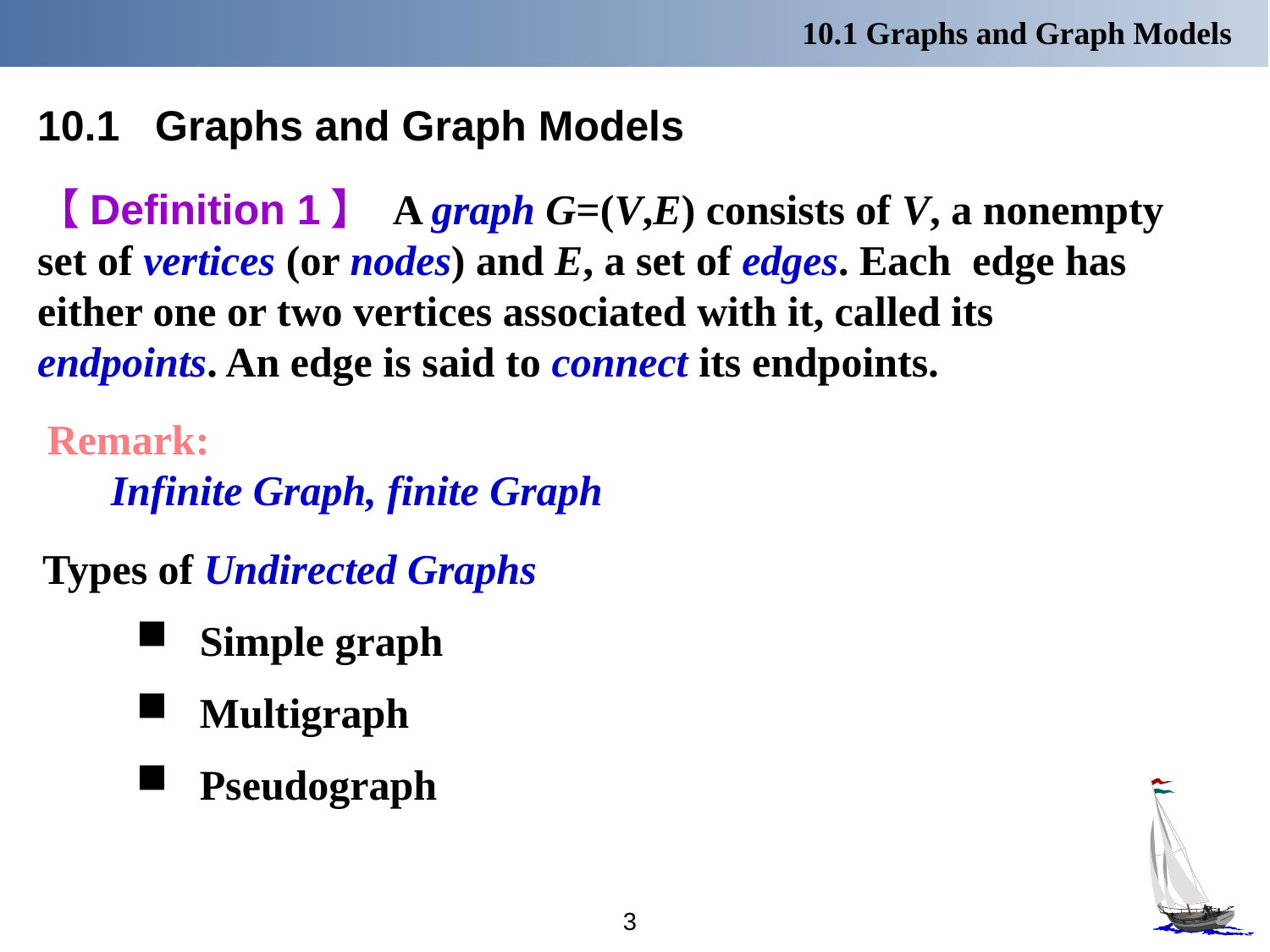

10.1 Graphs and Graph Models
10.1   Graphs and Graph Models
【Definition 1】 A graph G=(V,E) consists of V, a nonempty set of vertices (or nodes) and E, a set of edges. Each  edge has either one or two vertices associated with it, called its endpoints. An edge is said to connect its endpoints.
Remark:
Infinite Graph, finite Graph
Types of Undirected Graphs
Simple graph
Multigraph
Pseudograph
3